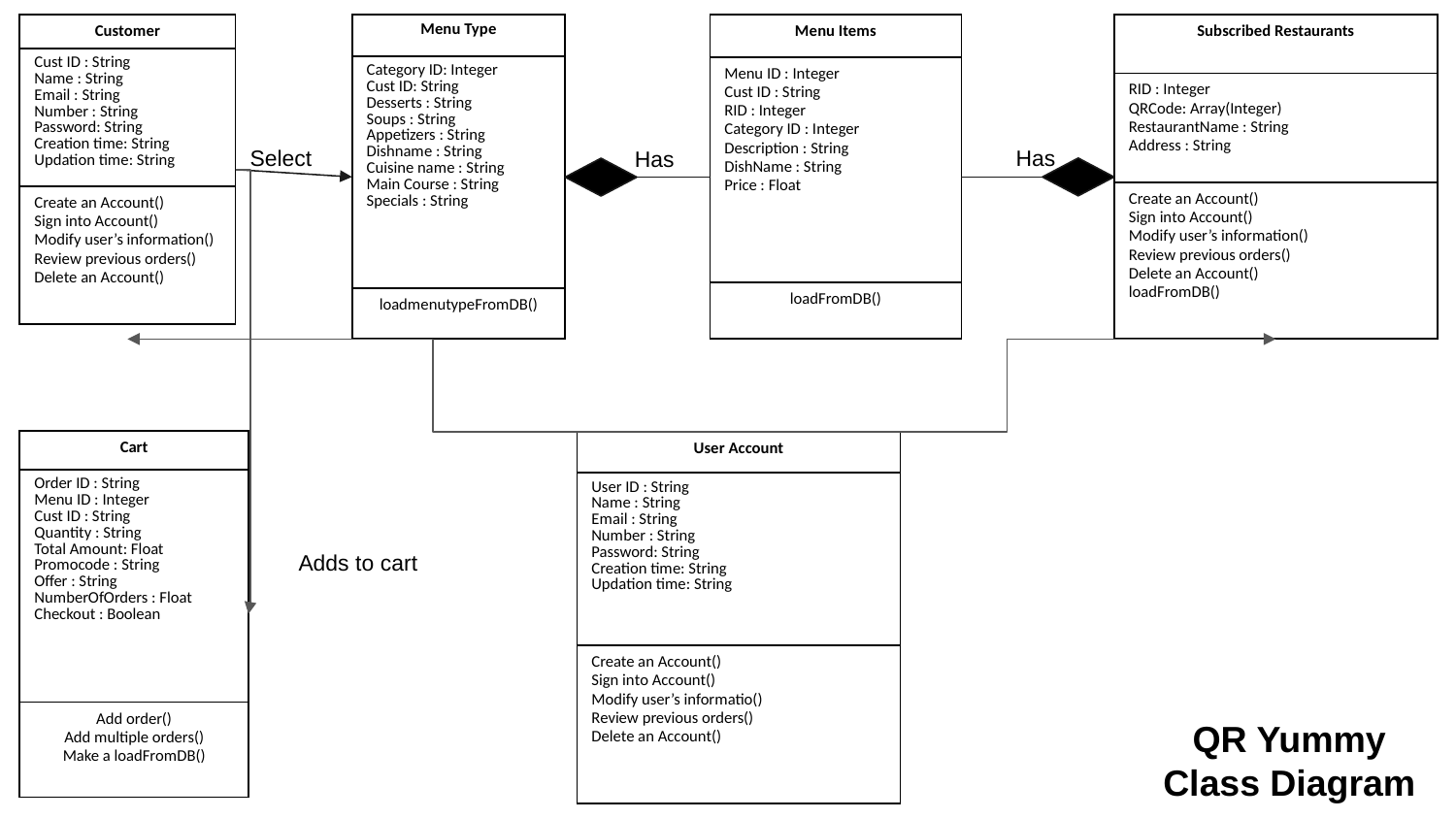

| Customer |
| --- |
| Cust ID : String Name : String Email : String Number : String Password: String Creation time: String Updation time: String |
| Create an Account() Sign into Account() Modify user’s information() Review previous orders() Delete an Account() |
| Menu Type |
| --- |
| Category ID: Integer Cust ID: String Desserts : String Soups : String Appetizers : String Dishname : String Cuisine name : String Main Course : String Specials : String |
| loadmenutypeFromDB() |
| Menu Items |
| --- |
| Menu ID : Integer Cust ID : String RID : Integer Category ID : Integer Description : String DishName : String Price : Float |
| loadFromDB() |
| Subscribed Restaurants |
| --- |
| RID : Integer QRCode: Array(Integer) RestaurantName : String Address : String |
| Create an Account() Sign into Account() Modify user’s information() Review previous orders() Delete an Account() loadFromDB() |
Select
Has
Has

| Cart |
| --- |
| Order ID : String Menu ID : Integer Cust ID : String Quantity : String Total Amount: Float Promocode : String Offer : String NumberOfOrders : Float Checkout : Boolean |
| Add order() Add multiple orders() Make a loadFromDB() |
| User Account |
| --- |
| User ID : String Name : String Email : String Number : String Password: String Creation time: String Updation time: String |
| Create an Account() Sign into Account() Modify user’s informatio() Review previous orders() Delete an Account() |
Adds to cart
QR Yummy  Class Diagram